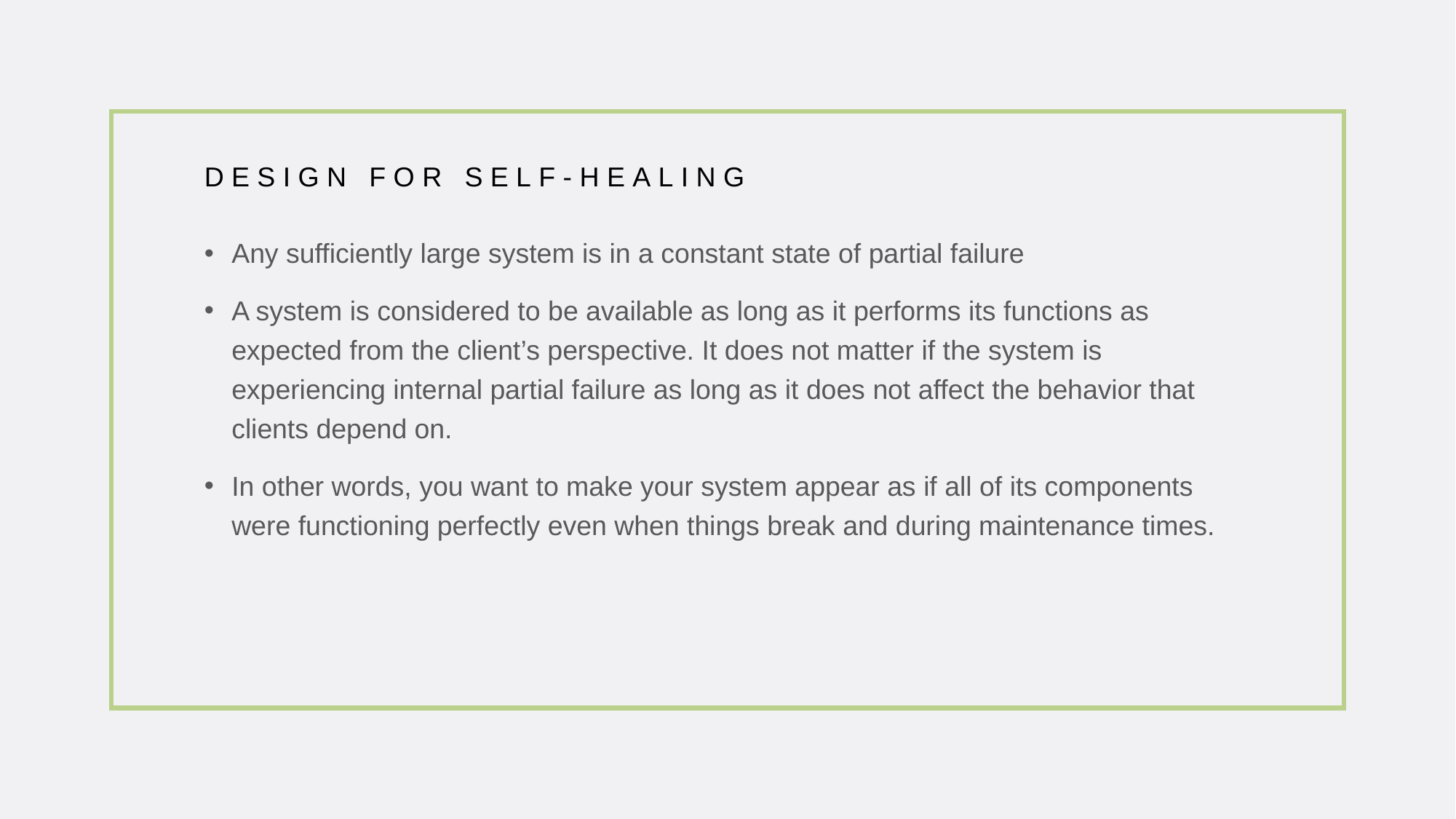

# Design for Self-Healing
Any sufficiently large system is in a constant state of partial failure
A system is considered to be available as long as it performs its functions as expected from the client’s perspective. It does not matter if the system is experiencing internal partial failure as long as it does not affect the behavior that clients depend on.
In other words, you want to make your system appear as if all of its components were functioning perfectly even when things break and during maintenance times.